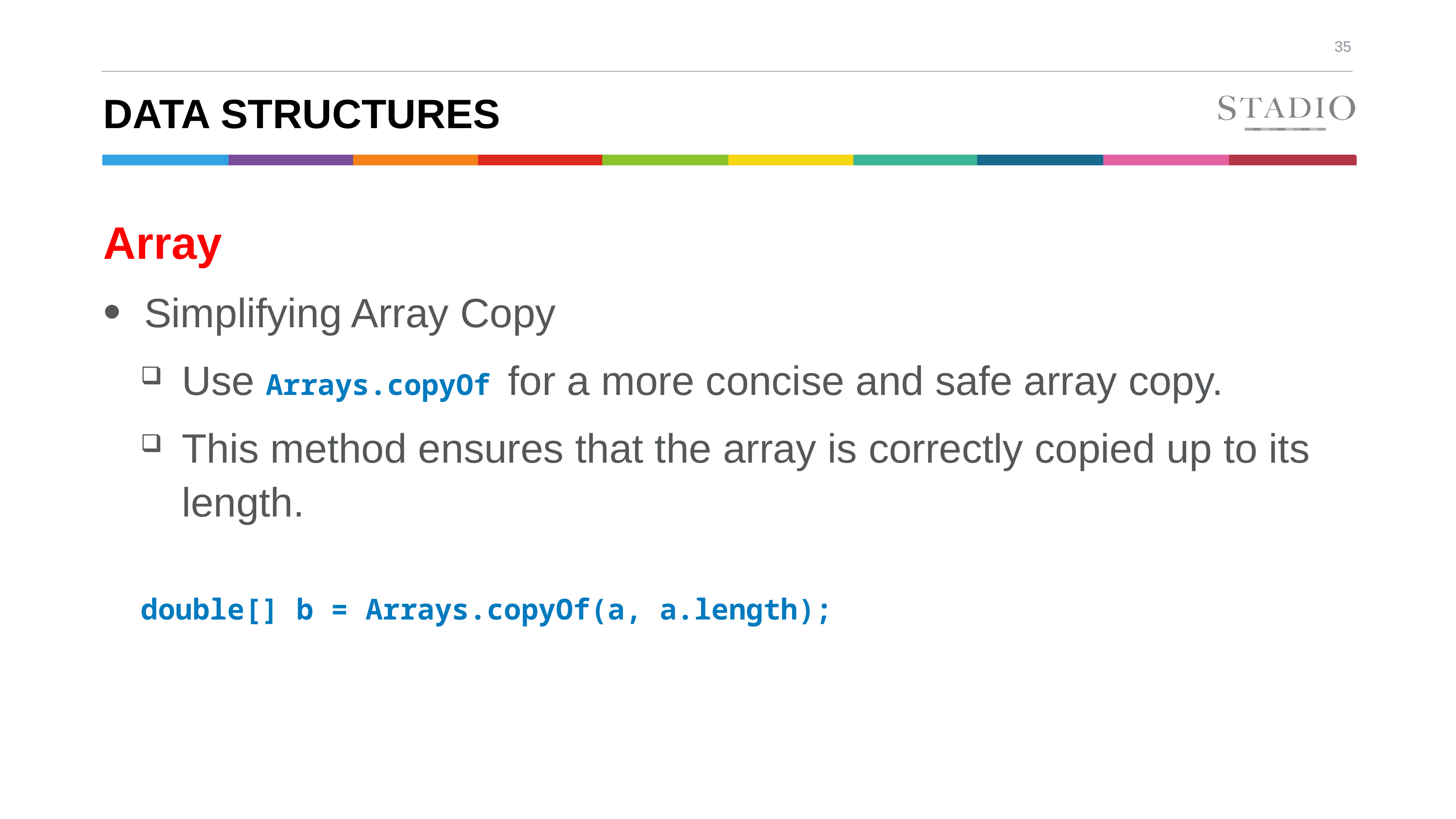

# Data structures

Array
Simplifying Array Copy
Use Arrays.copyOf for a more concise and safe array copy.
This method ensures that the array is correctly copied up to its length.

double[] b = Arrays.copyOf(a, a.length);